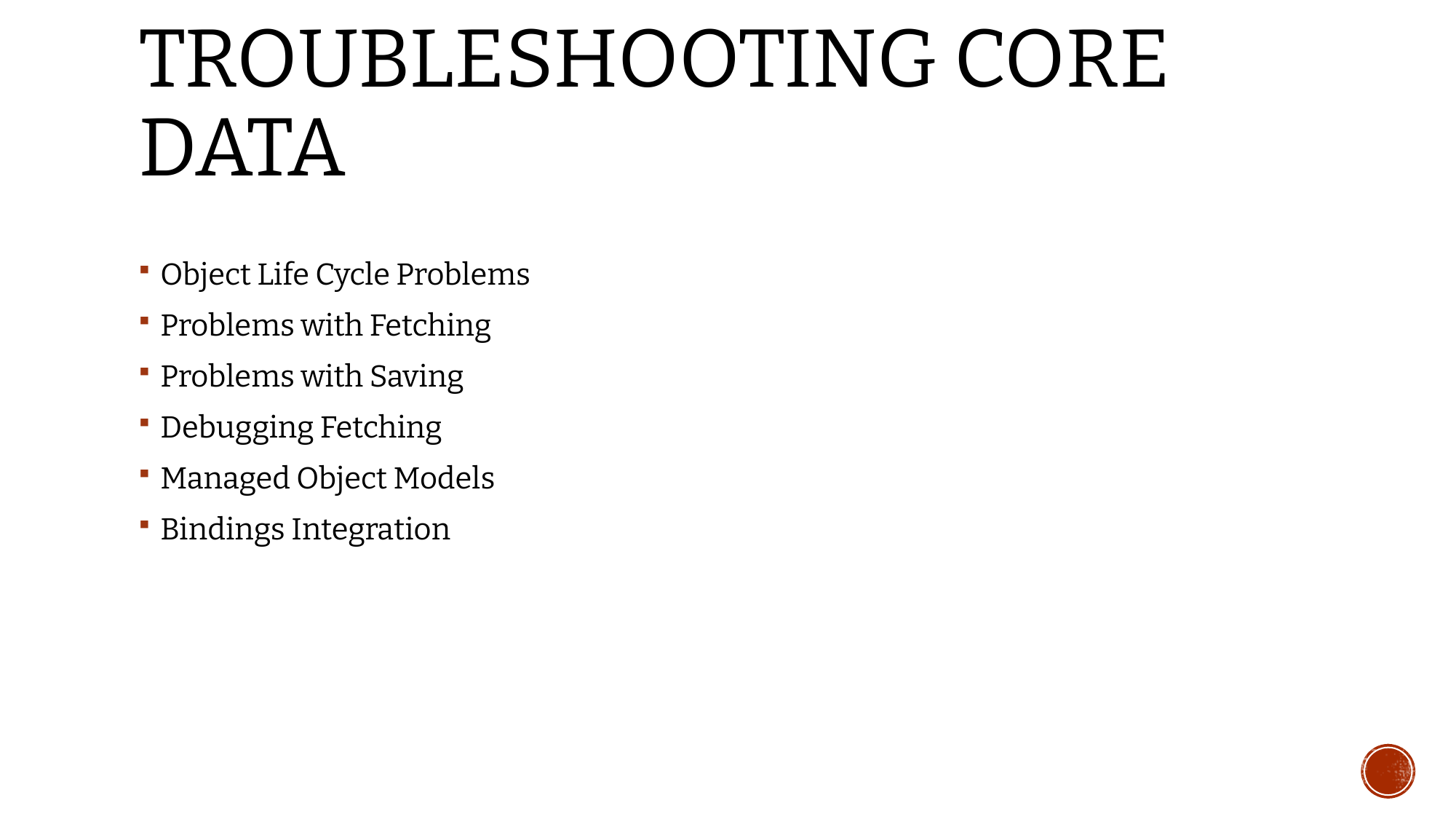

# Troubleshooting Core Data
Object Life Cycle Problems
Problems with Fetching
Problems with Saving
Debugging Fetching
Managed Object Models
Bindings Integration